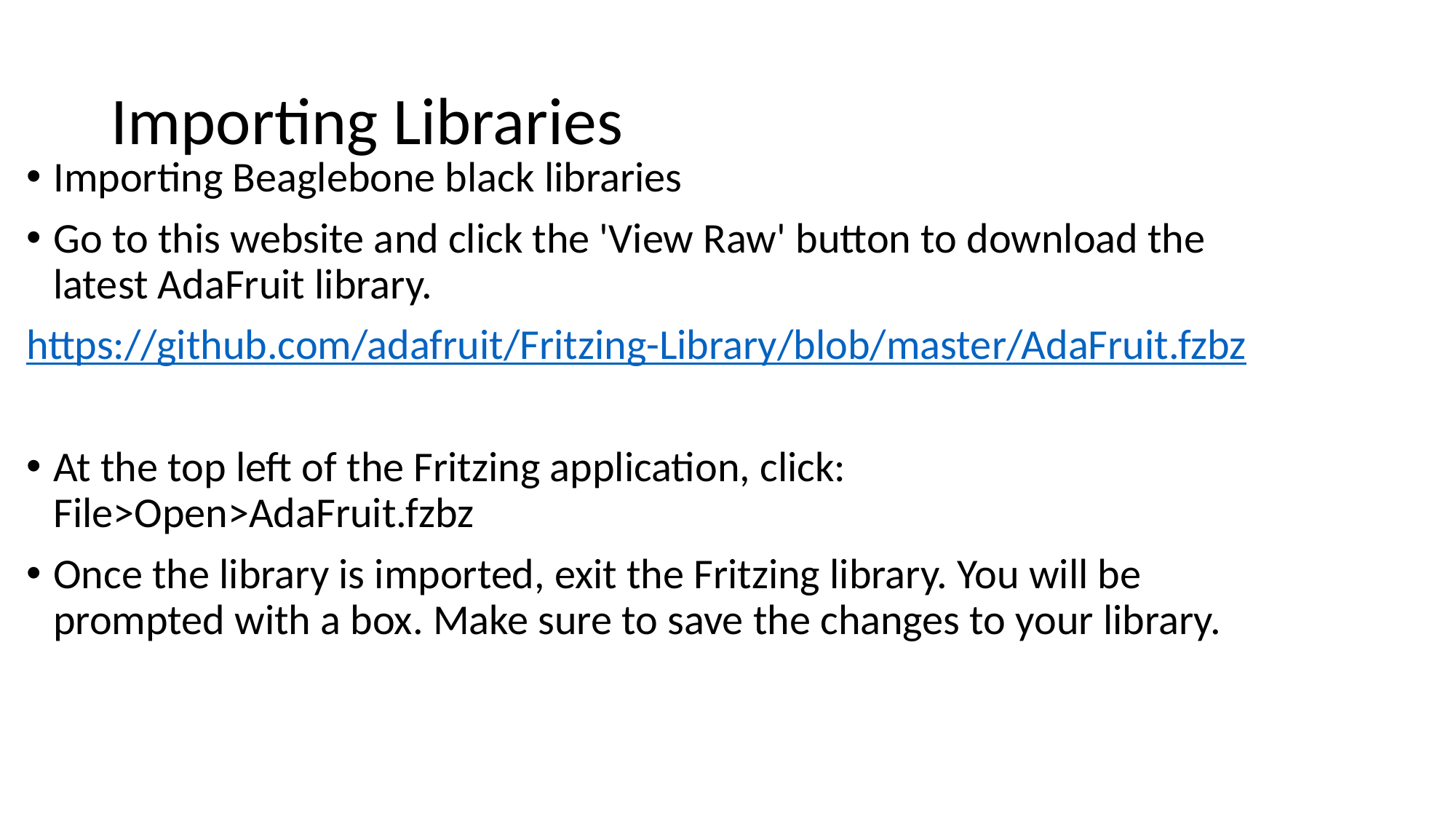

# Importing Libraries
Importing Beaglebone black libraries
Go to this website and click the 'View Raw' button to download the latest AdaFruit library.
https://github.com/adafruit/Fritzing-Library/blob/master/AdaFruit.fzbz

At the top left of the Fritzing application, click: File>Open>AdaFruit.fzbz
Once the library is imported, exit the Fritzing library. You will be prompted with a box. Make sure to save the changes to your library.